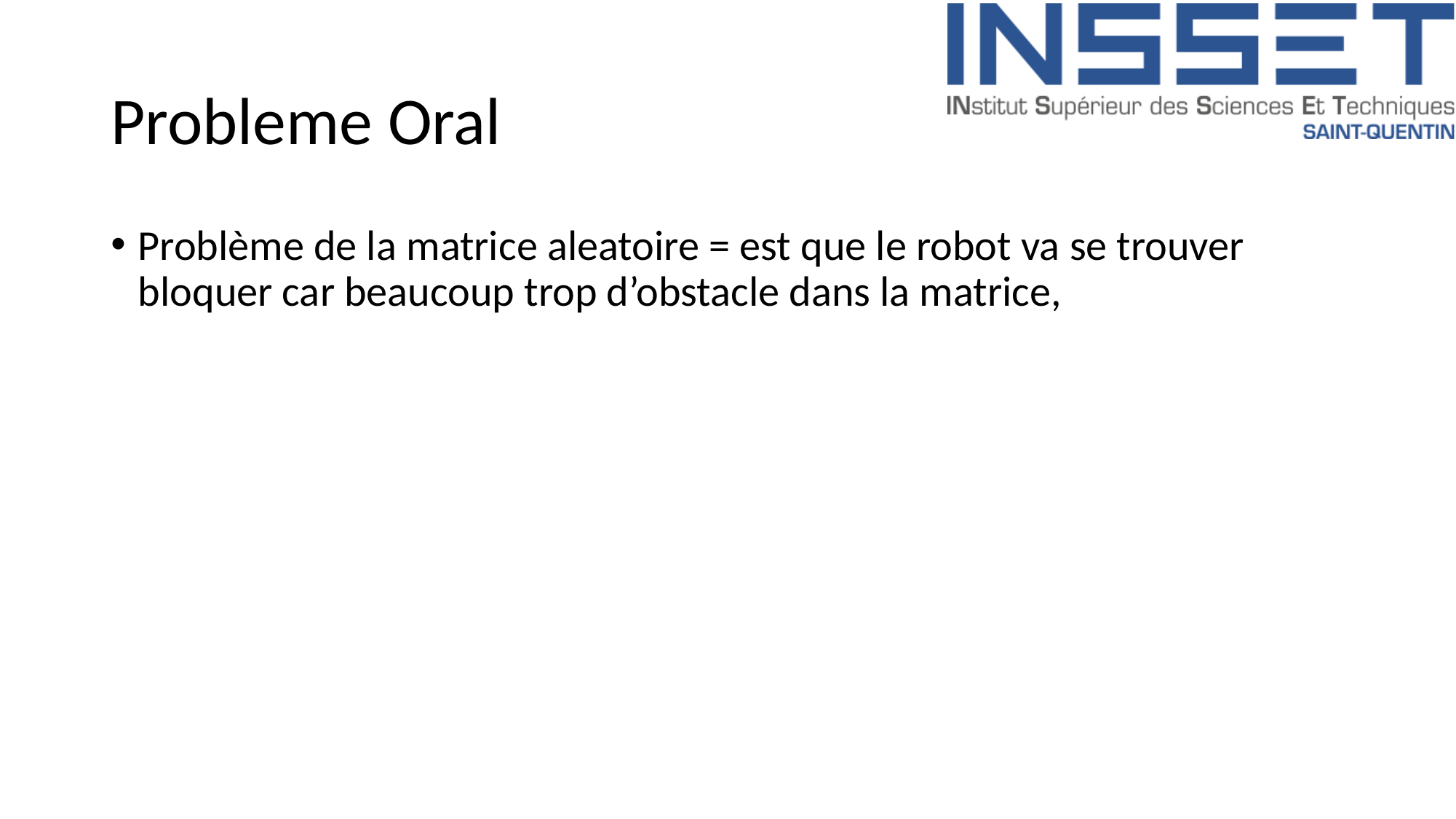

# Probleme Oral
Problème de la matrice aleatoire = est que le robot va se trouver bloquer car beaucoup trop d’obstacle dans la matrice,